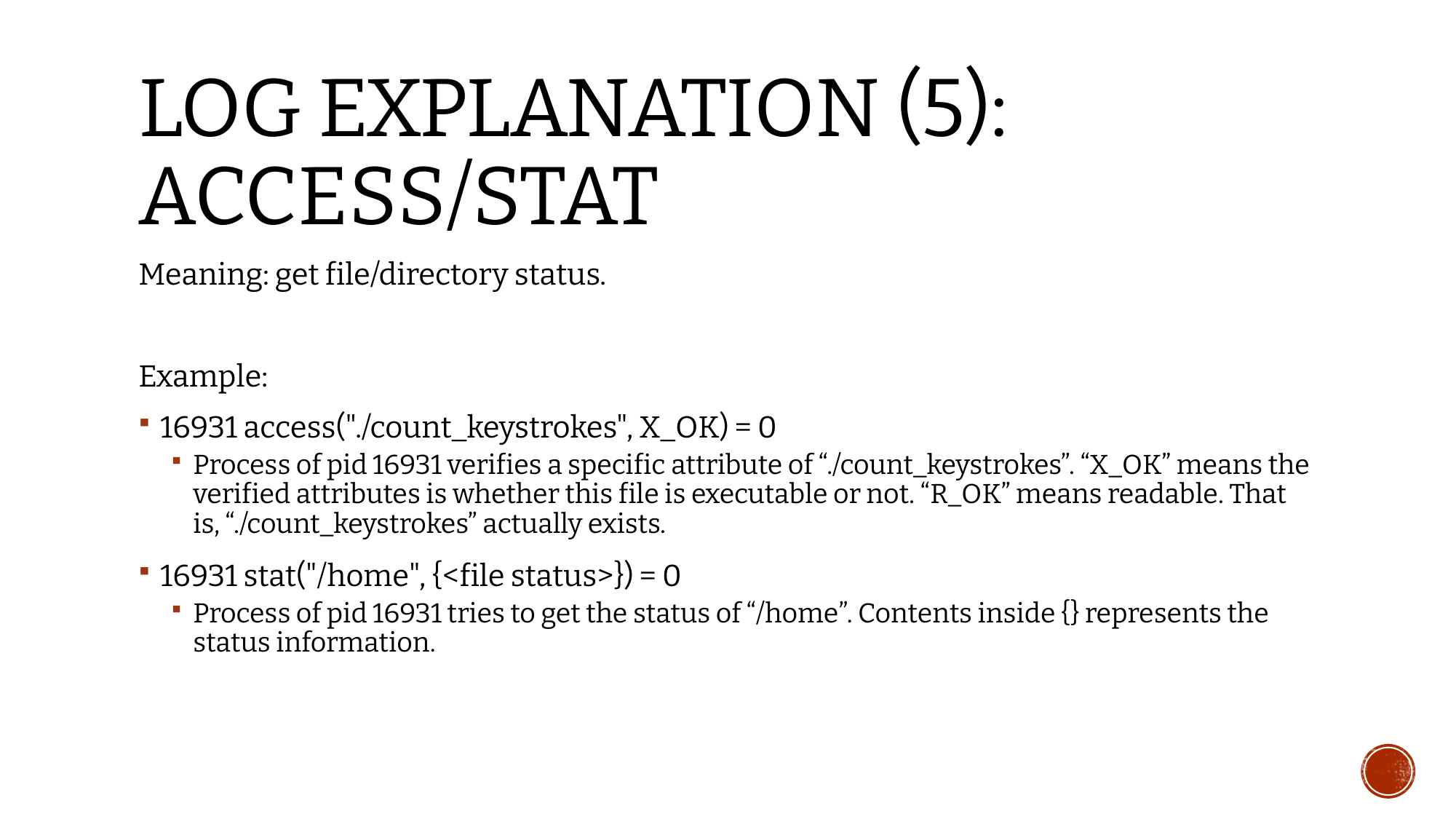

# Log explanation (5): access/stat
Meaning: get file/directory status.

Example:
16931 access("./count_keystrokes", X_OK) = 0
Process of pid 16931 verifies a specific attribute of “./count_keystrokes”. “X_OK” means the verified attributes is whether this file is executable or not. “R_OK” means readable. That is, “./count_keystrokes” actually exists.
16931 stat("/home", {<file status>}) = 0
Process of pid 16931 tries to get the status of “/home”. Contents inside {} represents the status information.